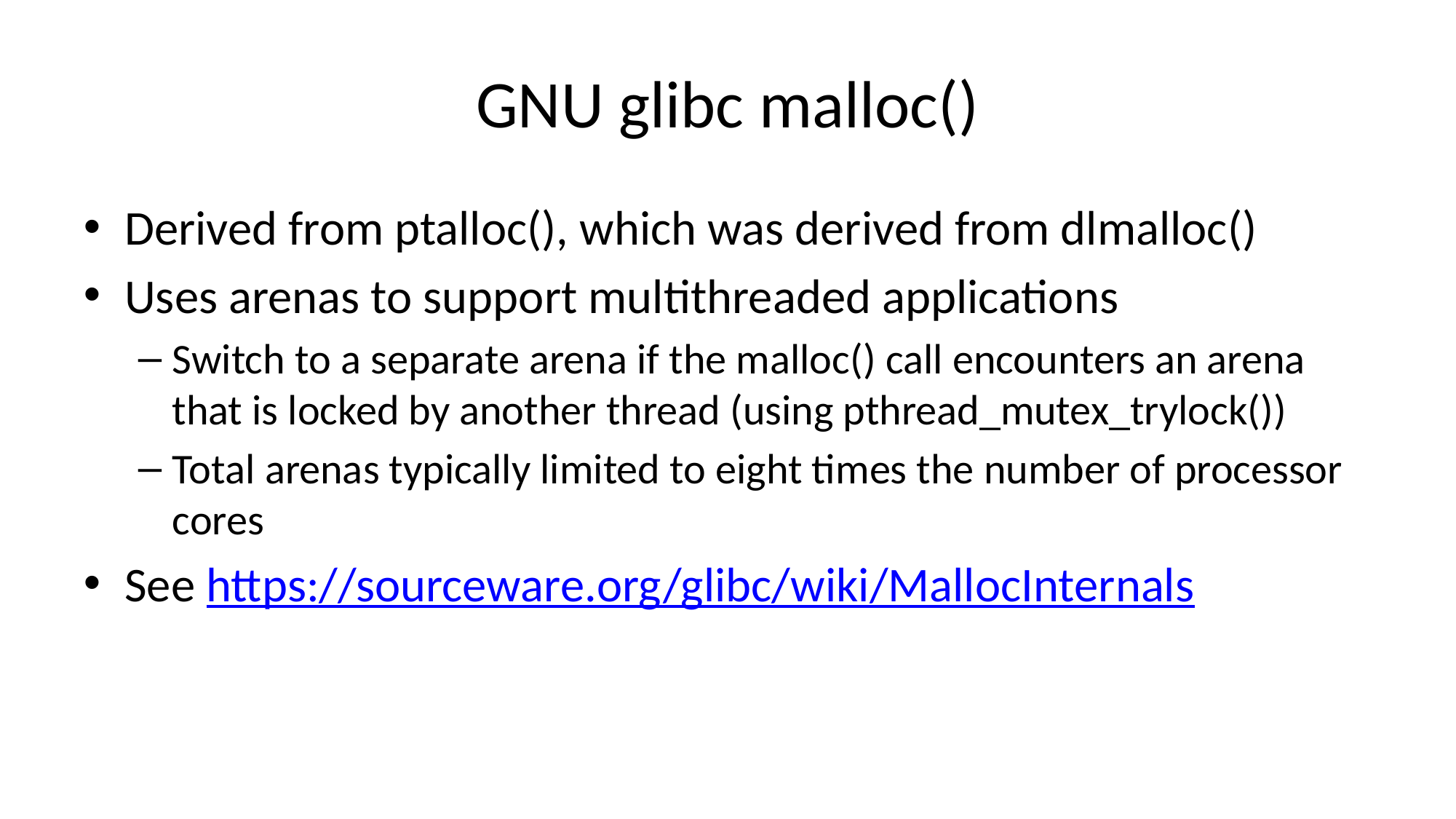

# GNU glibc malloc()
Derived from ptalloc(), which was derived from dlmalloc()
Uses arenas to support multithreaded applications
Switch to a separate arena if the malloc() call encounters an arena that is locked by another thread (using pthread_mutex_trylock())
Total arenas typically limited to eight times the number of processor cores
See https://sourceware.org/glibc/wiki/MallocInternals